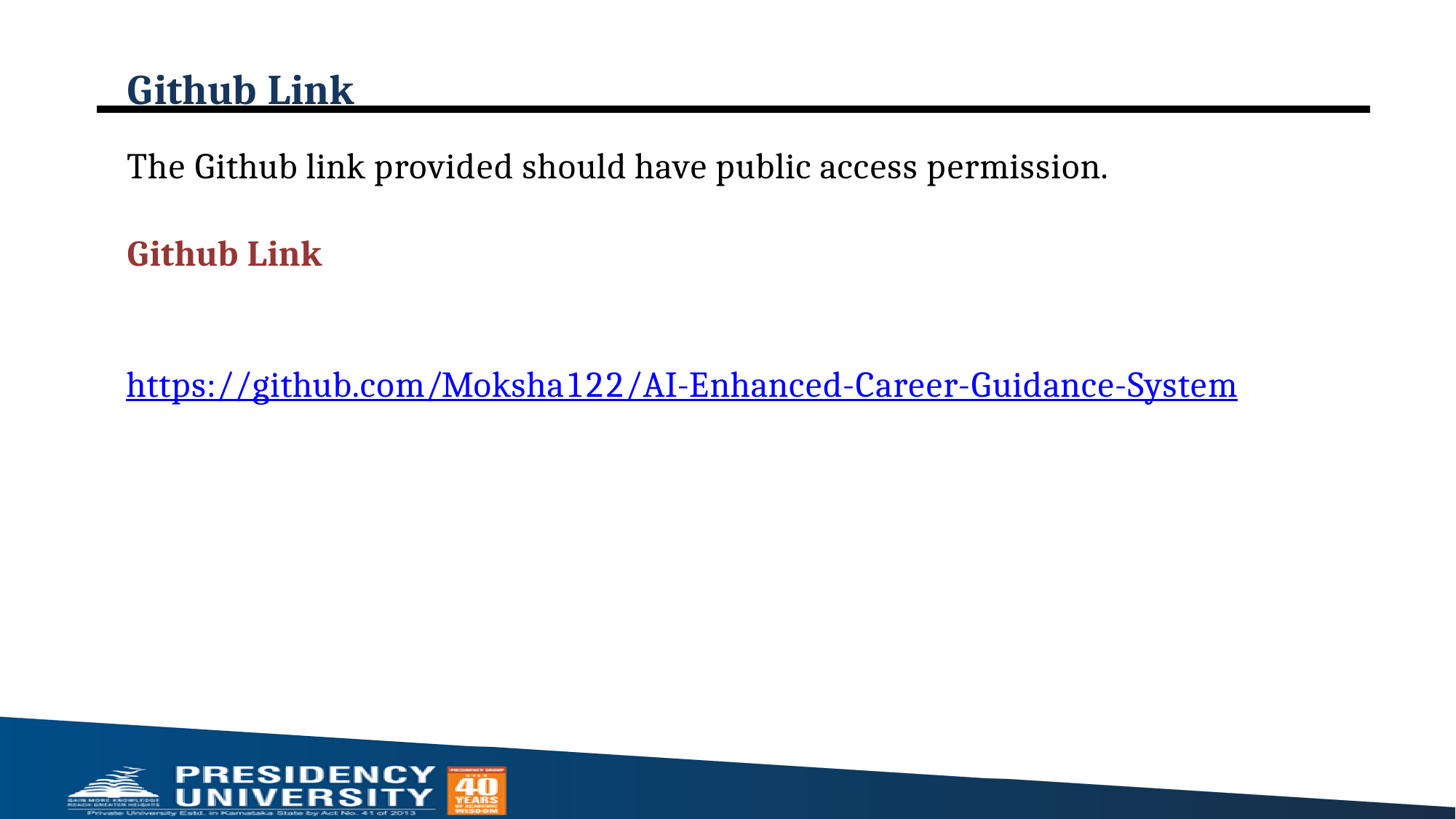

# Github Link

The Github link provided should have public access permission.

Github Link

https://github.com/Moksha122/AI-Enhanced-Career-Guidance-System